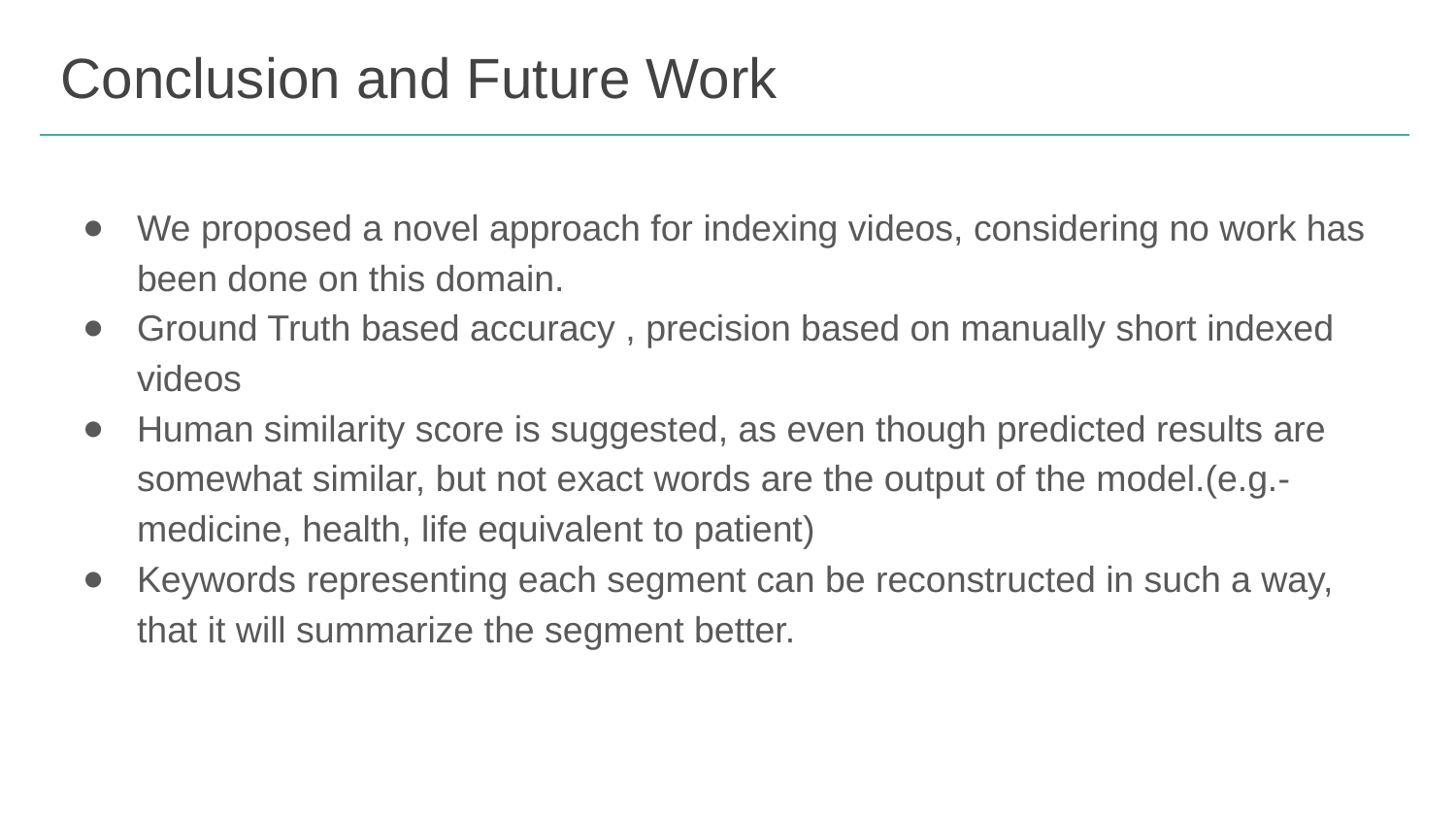

# Conclusion and Future Work
We proposed a novel approach for indexing videos, considering no work has been done on this domain.
Ground Truth based accuracy , precision based on manually short indexed videos
Human similarity score is suggested, as even though predicted results are somewhat similar, but not exact words are the output of the model.(e.g.- medicine, health, life equivalent to patient)
Keywords representing each segment can be reconstructed in such a way, that it will summarize the segment better.